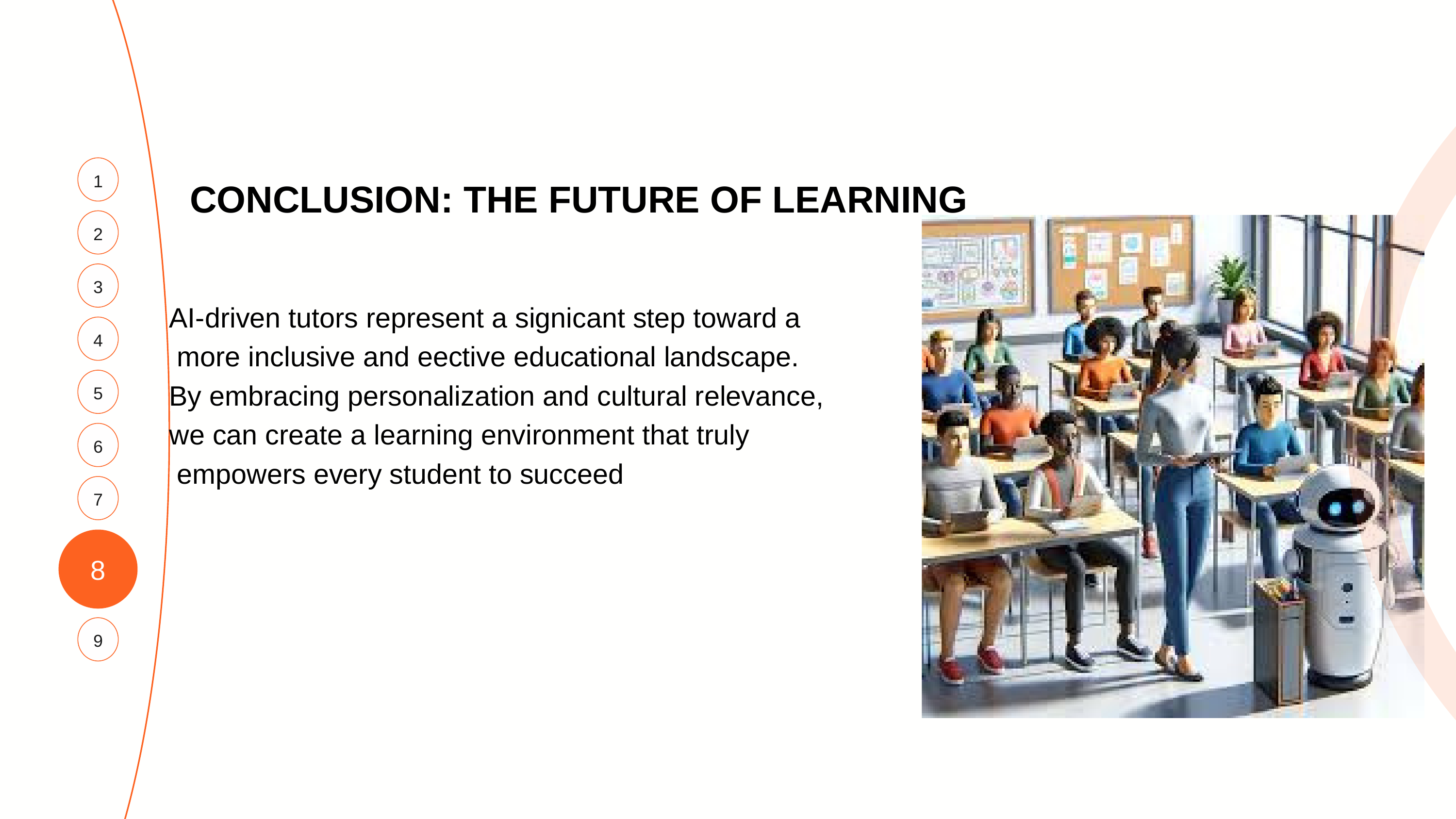

1
CONCLUSION: THE FUTURE OF LEARNING

2

3
AI-driven tutors represent a signicant step toward a
 more inclusive and eective educational landscape.
By embracing personalization and cultural relevance,
we can create a learning environment that truly
 empowers every student to succeed

4

5

6

7

8

9